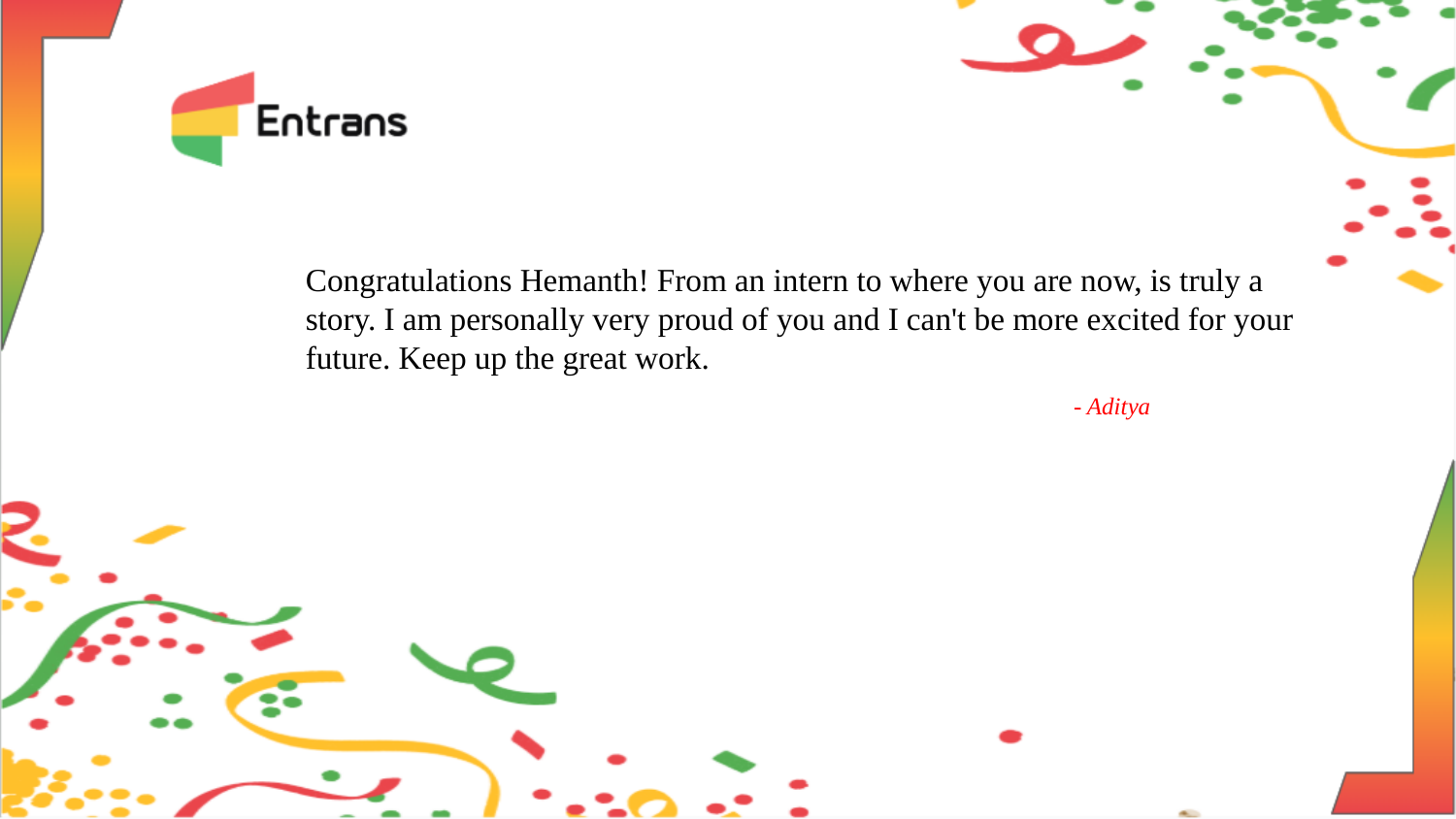

Congratulations Hemanth! From an intern to where you are now, is truly a story. I am personally very proud of you and I can't be more excited for your future. Keep up the great work.

- Aditya